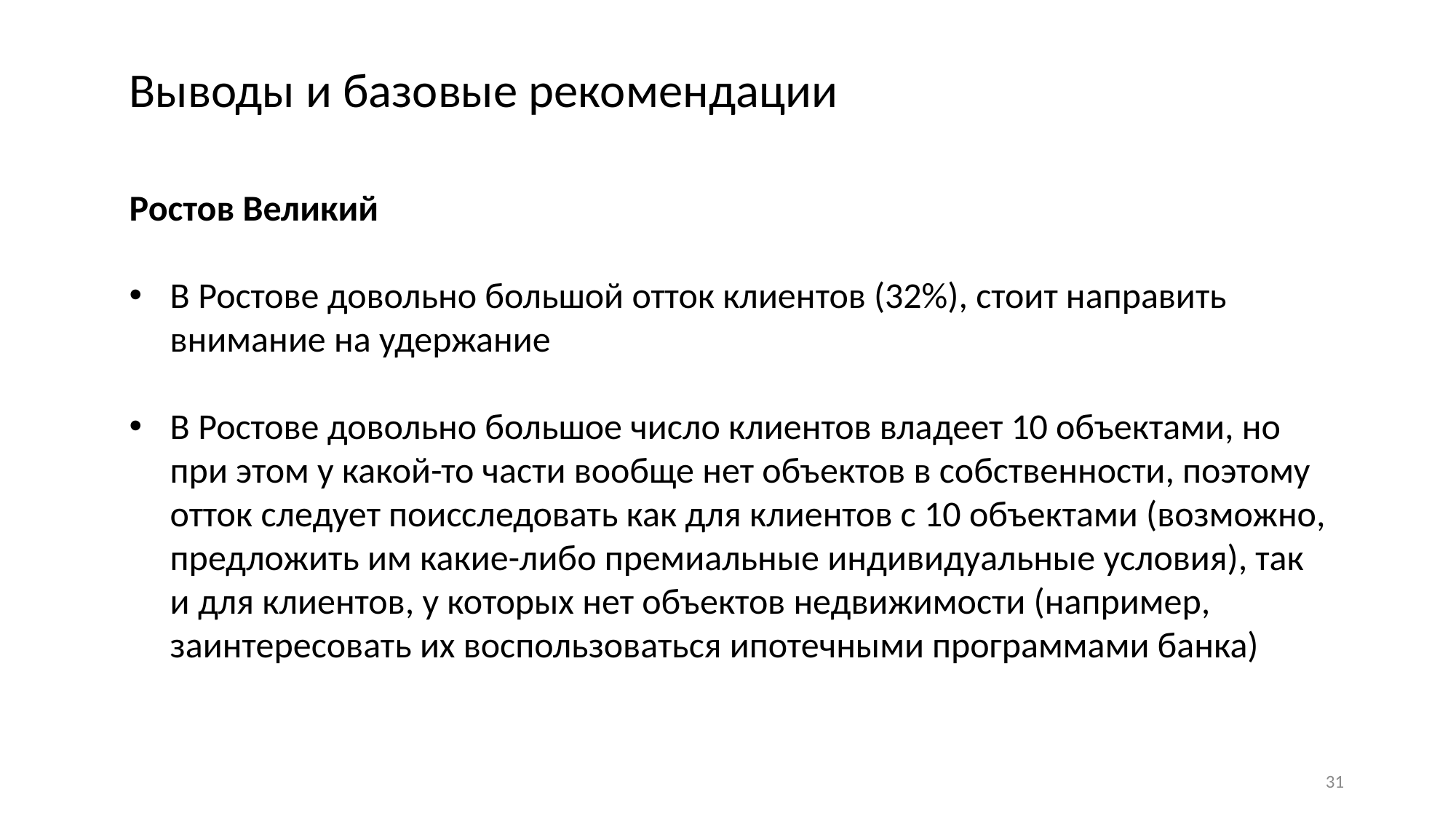

# Выводы и базовые рекомендации
Ростов Великий

В Ростове довольно большой отток клиентов (32%), стоит направить внимание на удержание

В Ростове довольно большое число клиентов владеет 10 объектами, но при этом у какой-то части вообще нет объектов в собственности, поэтому отток следует поисследовать как для клиентов с 10 объектами (возможно, предложить им какие-либо премиальные индивидуальные условия), так и для клиентов, у которых нет объектов недвижимости (например, заинтересовать их воспользоваться ипотечными программами банка)
31